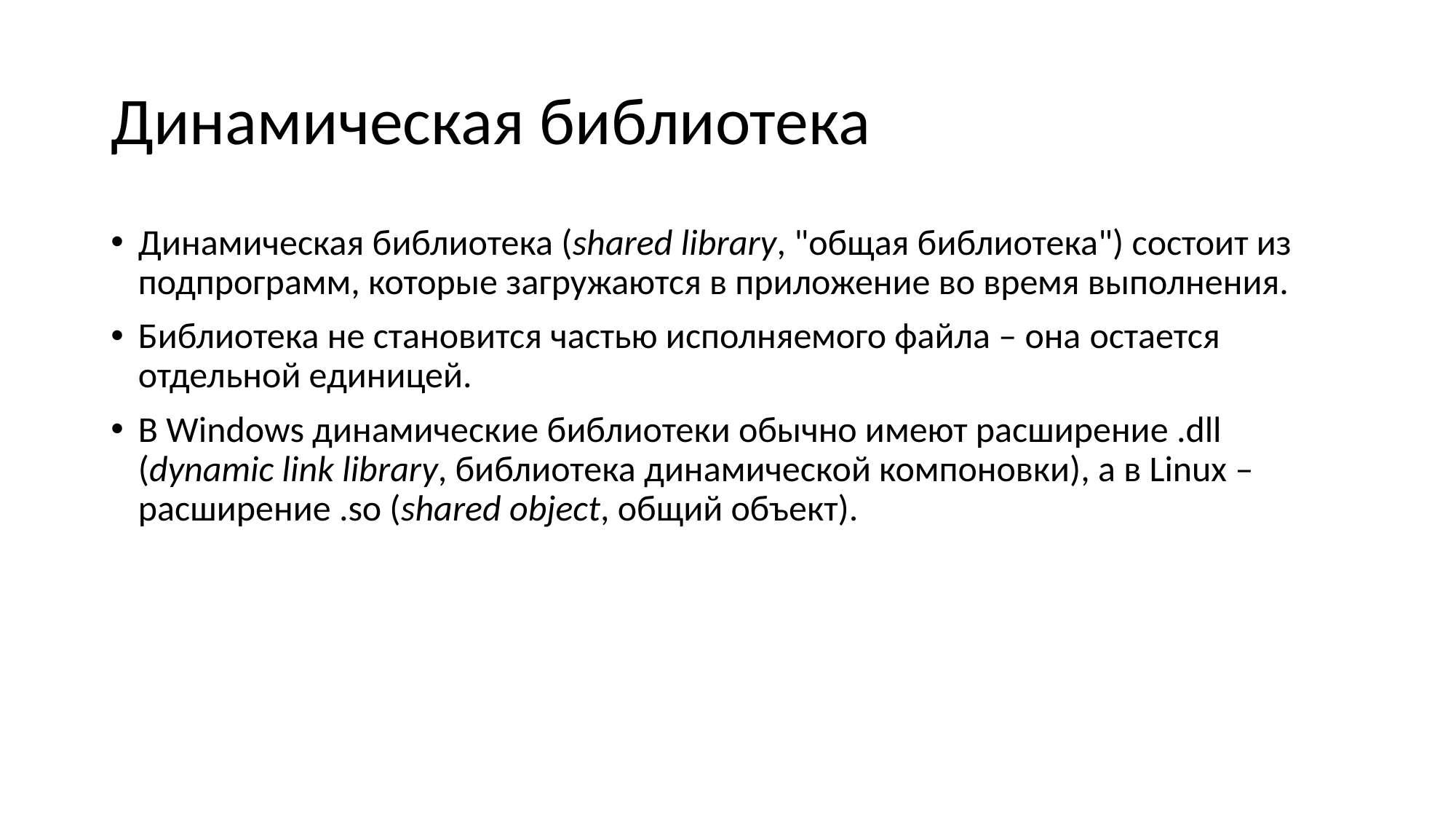

# Динамическая библиотека
Динамическая библиотека (shared library, "общая библиотека") состоит из подпрограмм, которые загружаются в приложение во время выполнения.
Библиотека не становится частью исполняемого файла – она ​​остается отдельной единицей.
В Windows динамические библиотеки обычно имеют расширение .dll (dynamic link library, библиотека динамической компоновки), а в Linux – расширение .so (shared object, общий объект).